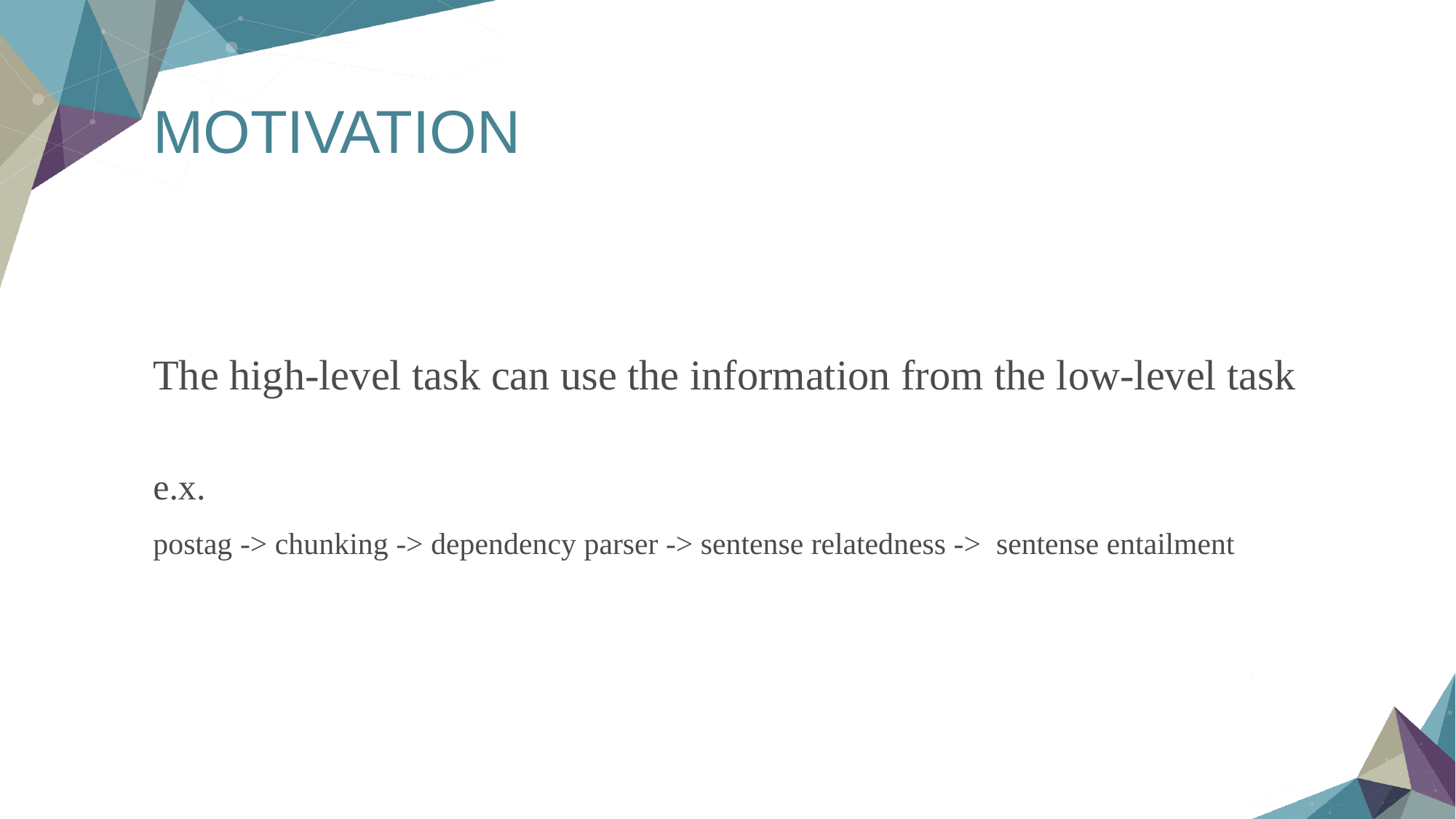

# MOTIVATION
The high-level task can use the information from the low-level task

e.x.
postag -> chunking -> dependency parser -> sentense relatedness ->  sentense entailment